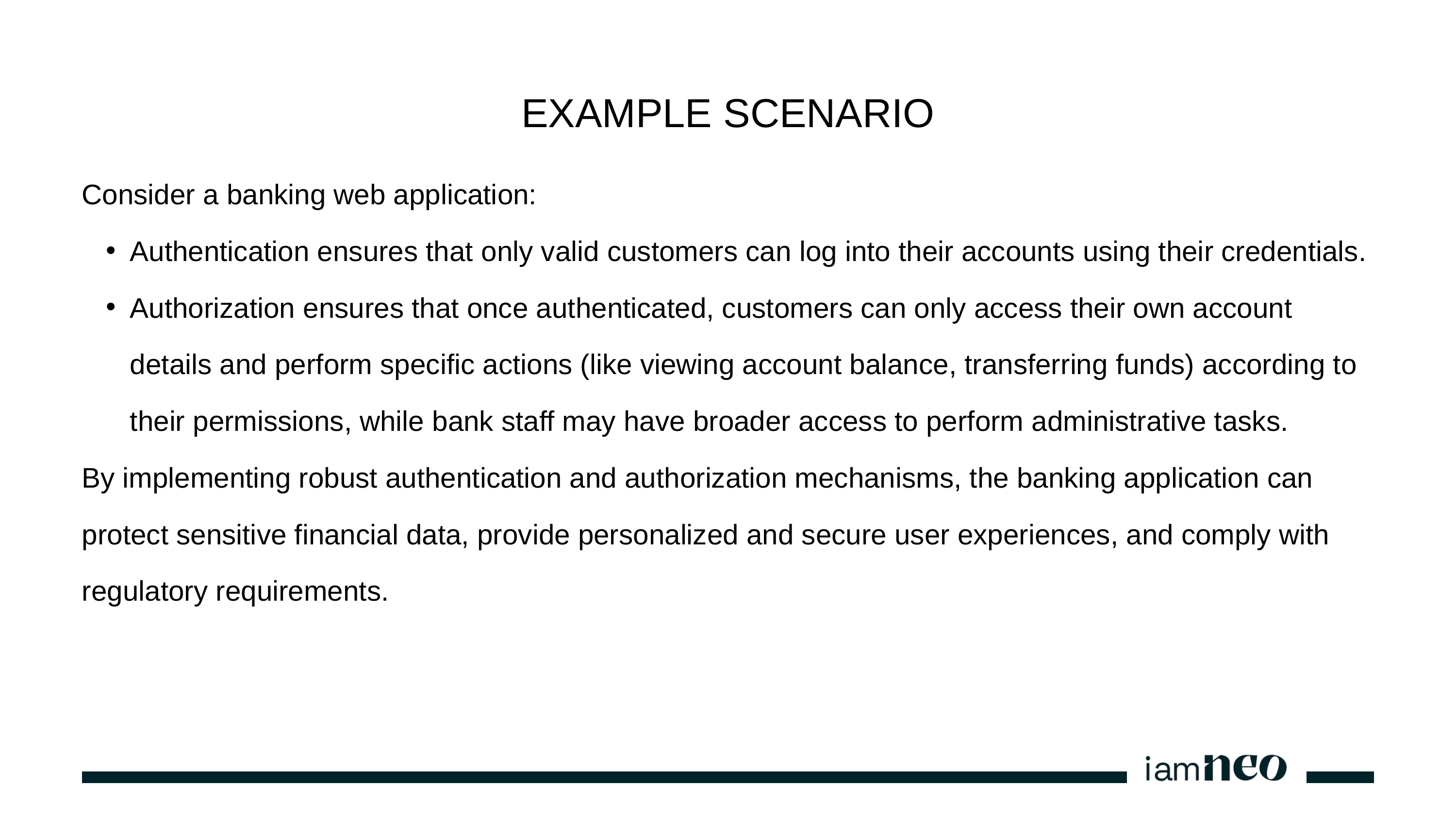

EXAMPLE SCENARIO
Consider a banking web application:
Authentication ensures that only valid customers can log into their accounts using their credentials.
Authorization ensures that once authenticated, customers can only access their own account details and perform specific actions (like viewing account balance, transferring funds) according to their permissions, while bank staff may have broader access to perform administrative tasks.
By implementing robust authentication and authorization mechanisms, the banking application can protect sensitive financial data, provide personalized and secure user experiences, and comply with regulatory requirements.